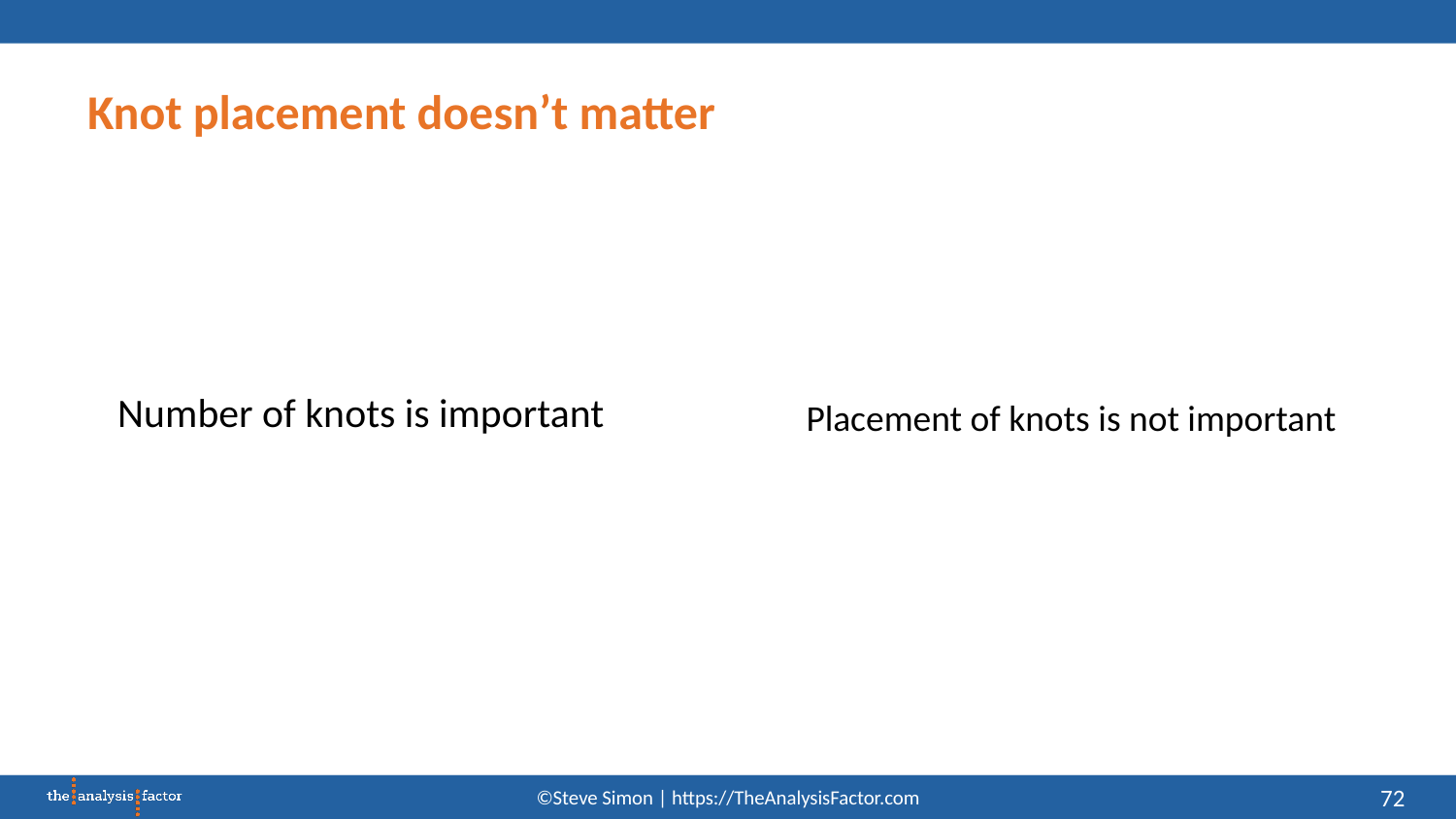

# Knot placement doesn’t matter
Number of knots is important
Placement of knots is not important
72
©Steve Simon | https://TheAnalysisFactor.com